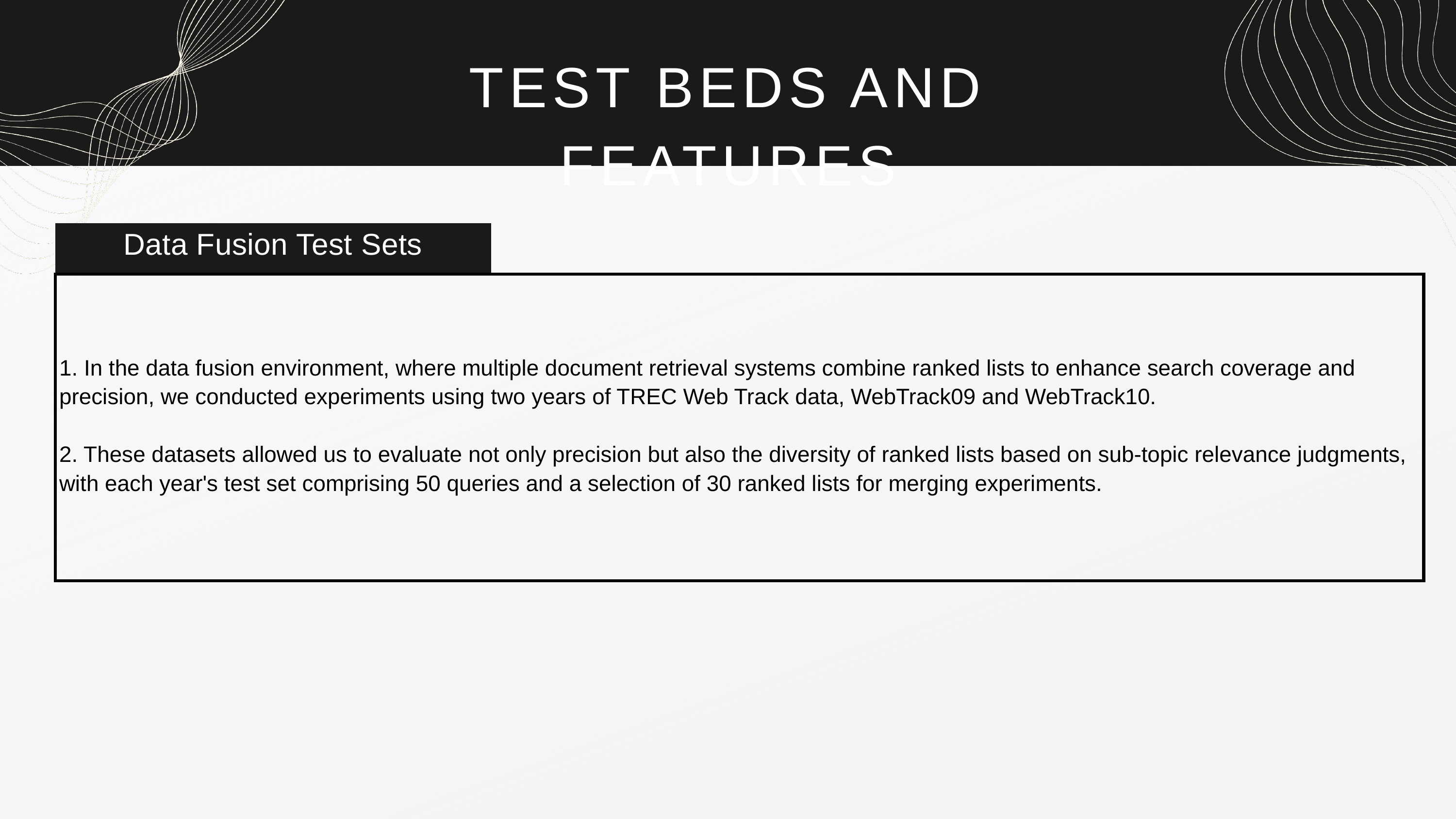

TEST BEDS AND FEATURES

Data Fusion Test Sets

1. In the data fusion environment, where multiple document retrieval systems combine ranked lists to enhance search coverage and precision, we conducted experiments using two years of TREC Web Track data, WebTrack09 and WebTrack10.

2. These datasets allowed us to evaluate not only precision but also the diversity of ranked lists based on sub-topic relevance judgments, with each year's test set comprising 50 queries and a selection of 30 ranked lists for merging experiments.